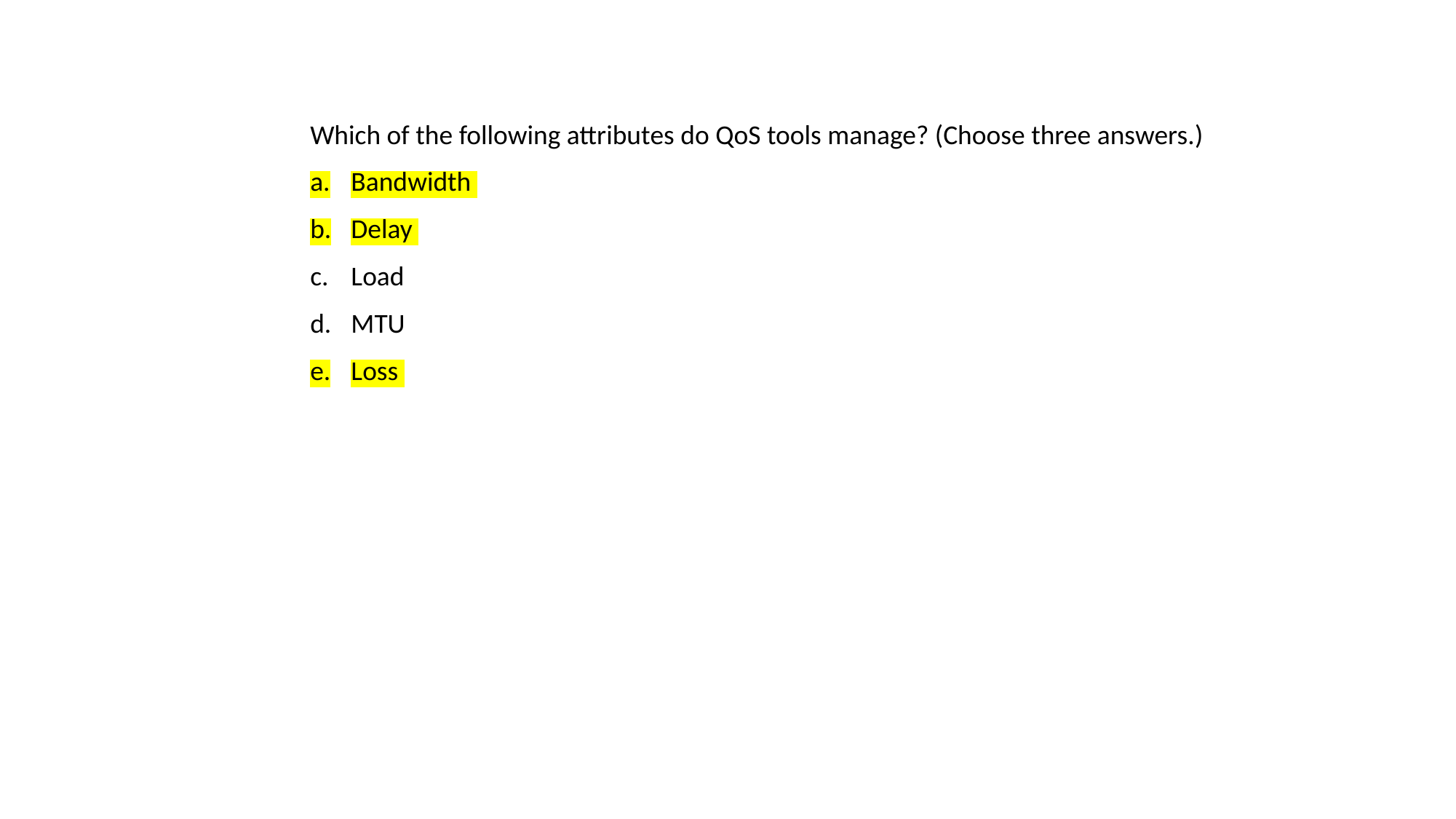

Which of the following attributes do QoS tools manage? (Choose three answers.)
Bandwidth
Delay
Load
MTU
Loss